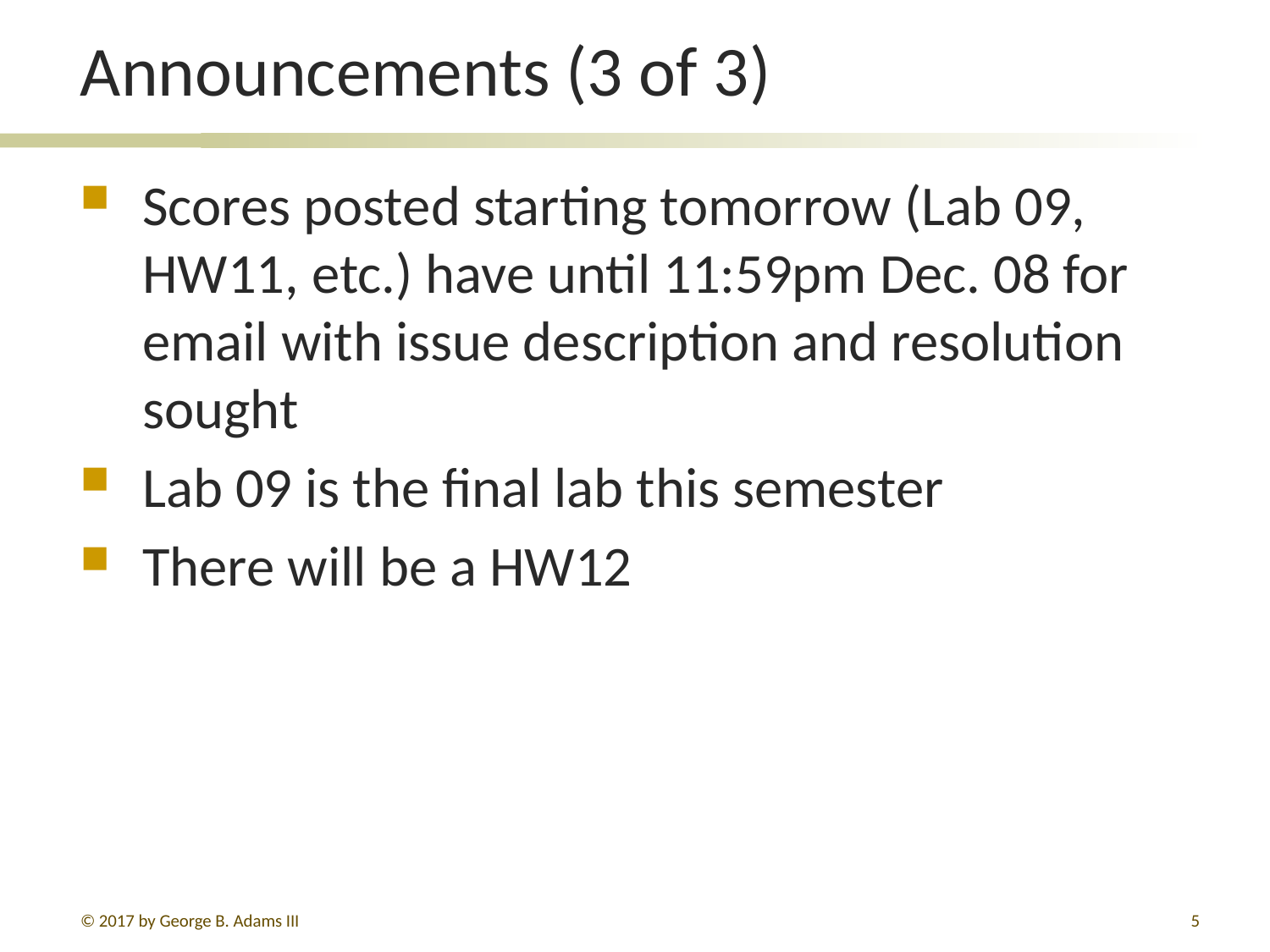

# Announcements (3 of 3)
Scores posted starting tomorrow (Lab 09, HW11, etc.) have until 11:59pm Dec. 08 for email with issue description and resolution sought
Lab 09 is the final lab this semester
There will be a HW12

© 2017 by George B. Adams III
5